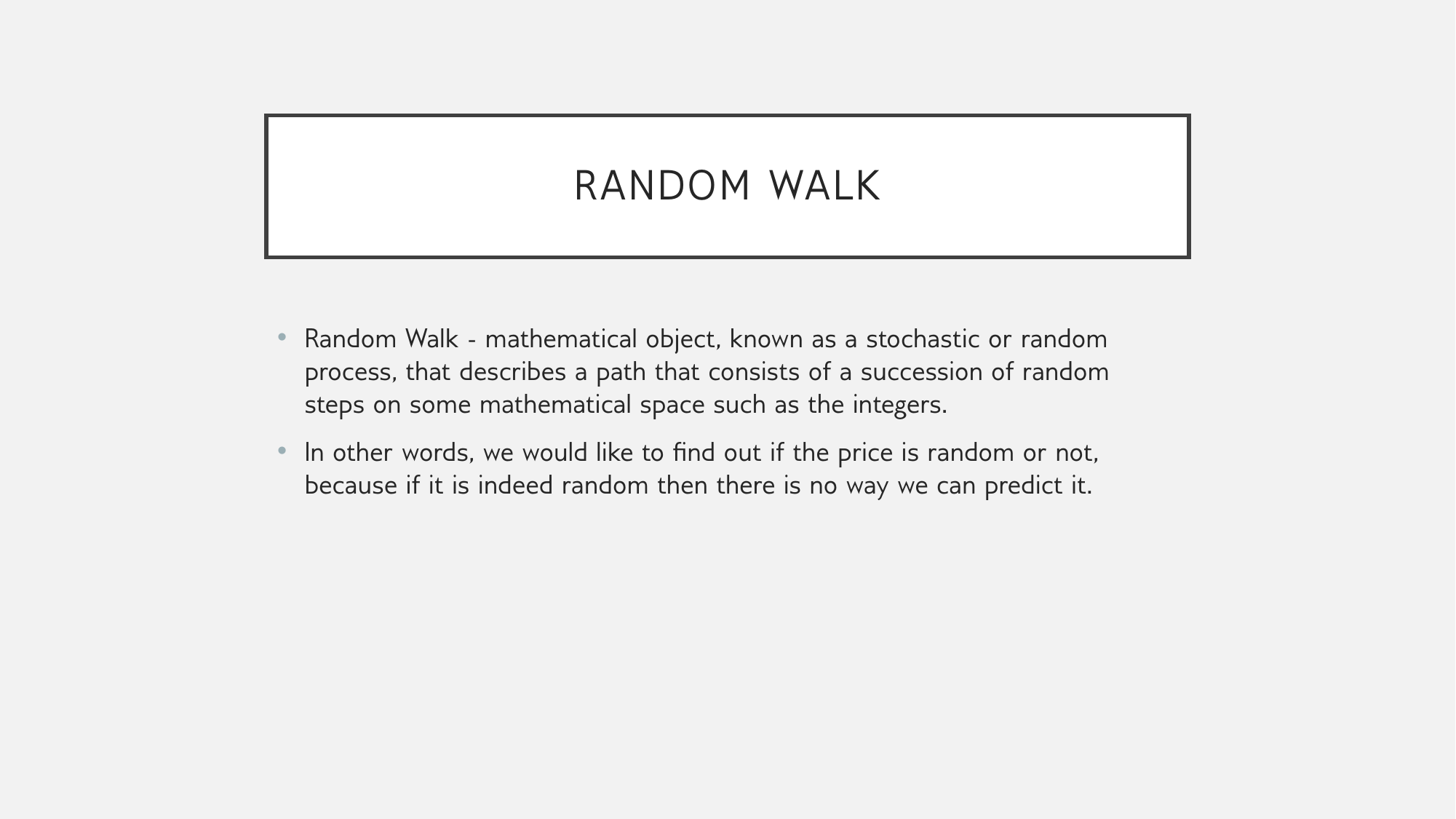

# Random walk
Random Walk - mathematical object, known as a stochastic or random process, that describes a path that consists of a succession of random steps on some mathematical space such as the integers.
In other words, we would like to find out if the price is random or not, because if it is indeed random then there is no way we can predict it.